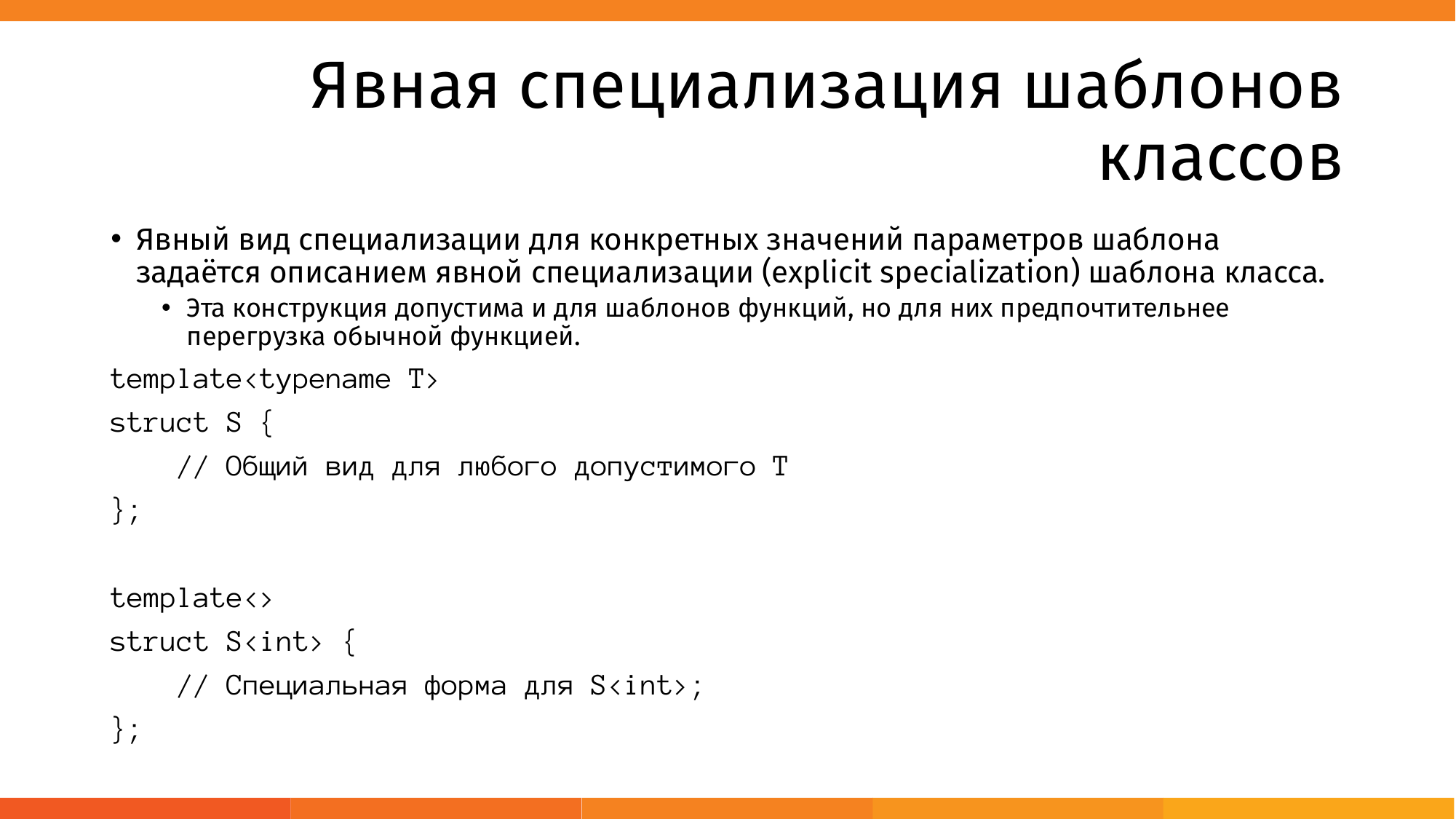

# Явная специализация шаблонов классов
Явный вид специализации для конкретных значений параметров шаблона задаётся описанием явной специализации (explicit specialization) шаблона класса.
Эта конструкция допустима и для шаблонов функций, но для них предпочтительнее перегрузка обычной функцией.
template<typename T>
struct S {
    // Общий вид для любого допустимого T
};

template<>
struct S<int> {
    // Специальная форма для S<int>;
};